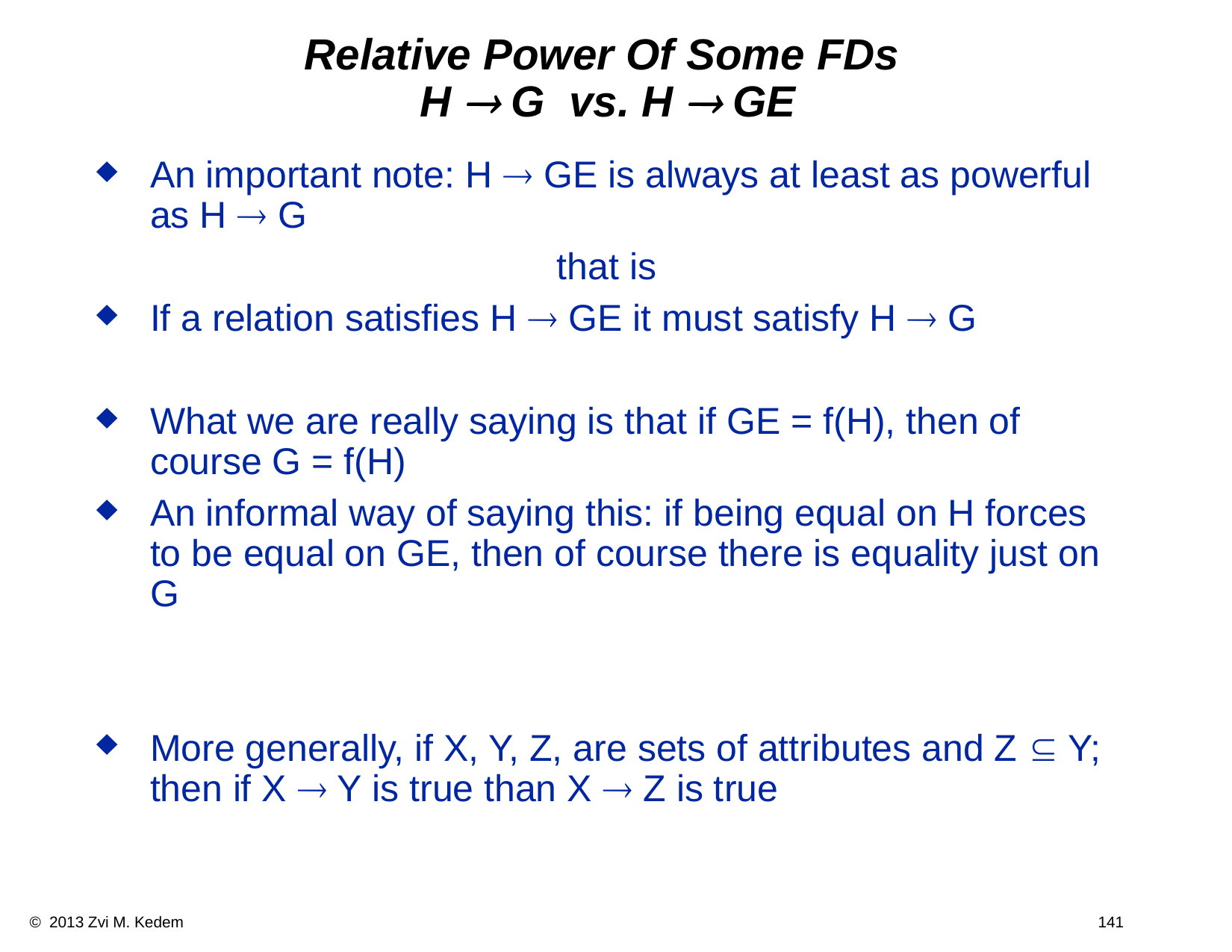

# Relative Power Of Some FDs H → G  vs. H → GE
An important note: H → GE is always at least as powerful as H → G
that is
If a relation satisfies H → GE it must satisfy H → G

What we are really saying is that if GE = f(H), then of course G = f(H)
An informal way of saying this: if being equal on H forces to be equal on GE, then of course there is equality just on G

More generally, if X, Y, Z, are sets of attributes and Z ⊆ Y; then if X → Y is true than X → Z is true